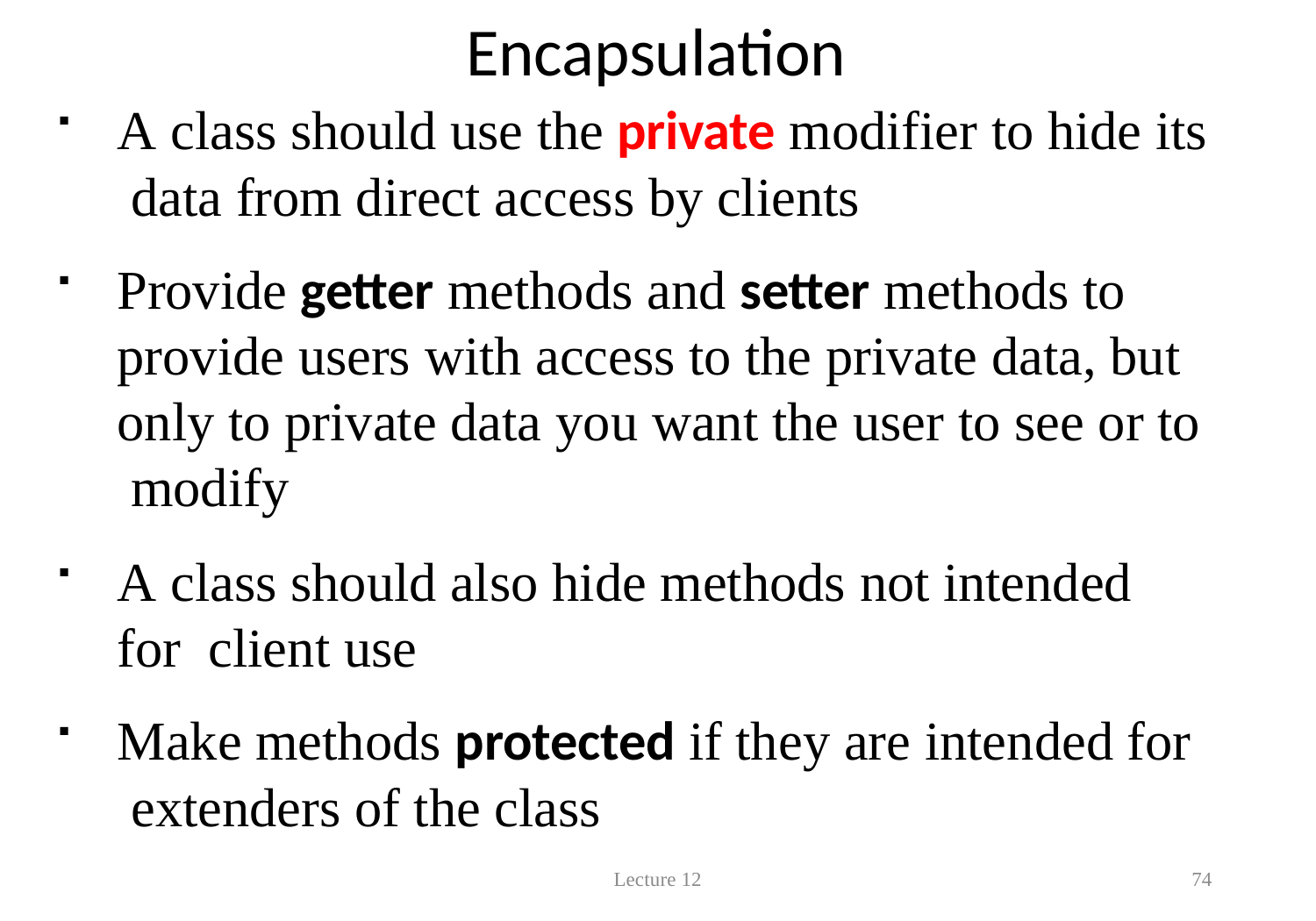

# Encapsulation
A class should use the private modifier to hide its  data from direct access by clients
Provide getter methods and setter methods to  provide users with access to the private data, but  only to private data you want the user to see or to  modify
A class should also hide methods not intended for  client use
Make methods protected if they are intended for  extenders of the class
Lecture 12
74